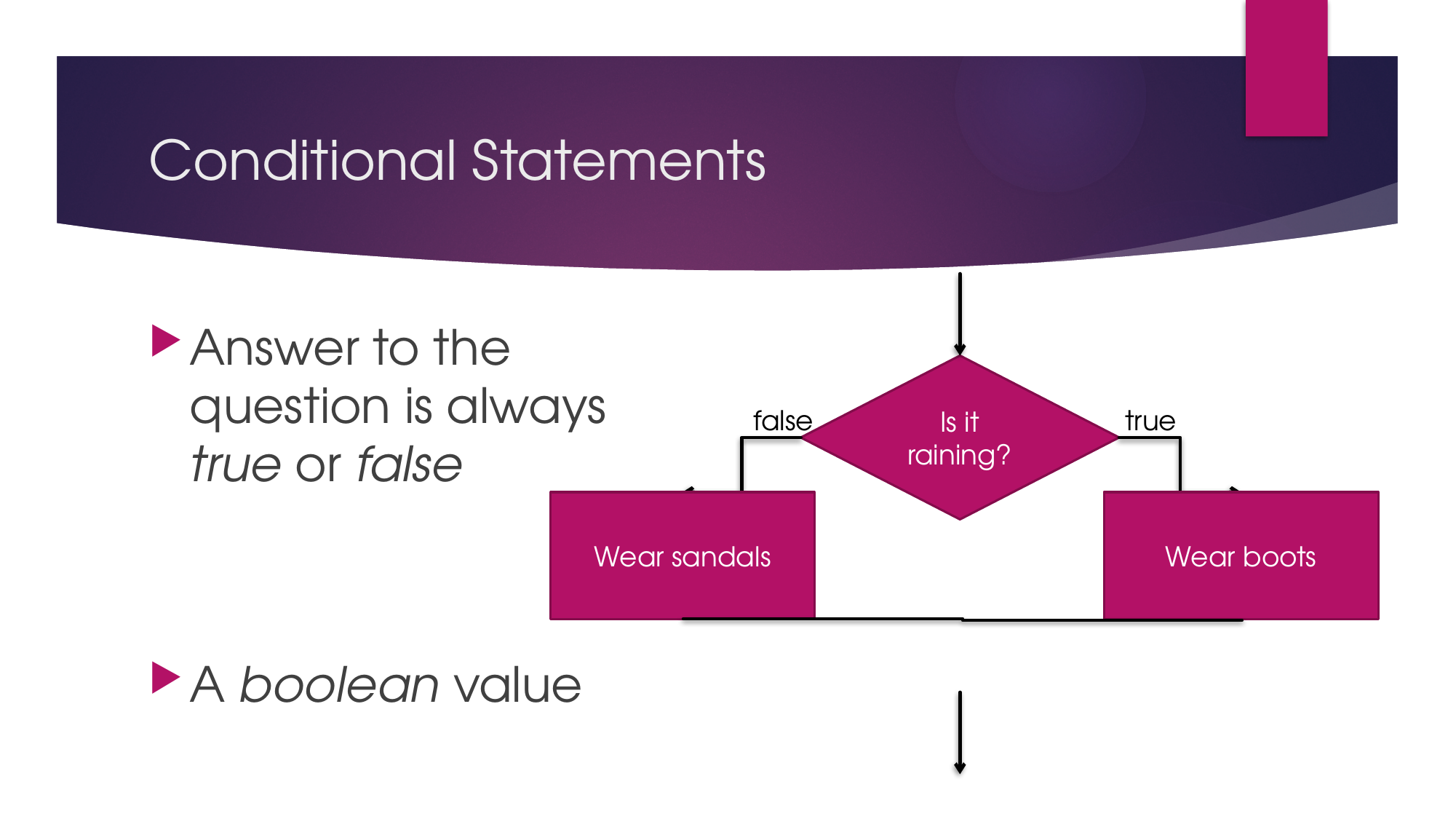

# Conditional Statements
Is it raining?
Wear sandals
Wear boots
false
true
Answer to the question is always true or false

A boolean value